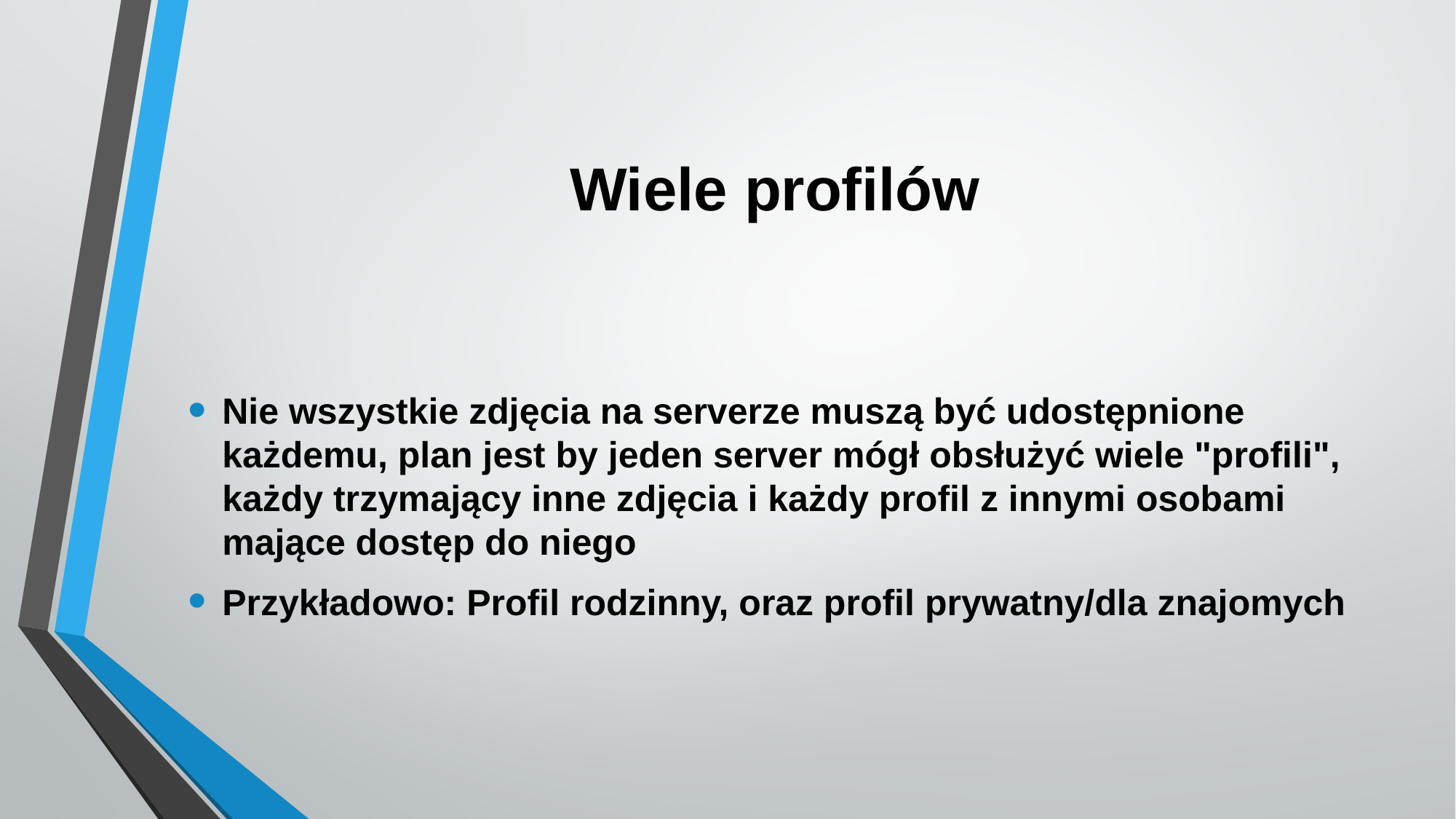

# Wiele profilów
Nie wszystkie zdjęcia na serverze muszą być udostępnione każdemu, plan jest by jeden server mógł obsłużyć wiele "profili", każdy trzymający inne zdjęcia i każdy profil z innymi osobami mające dostęp do niego
Przykładowo: Profil rodzinny, oraz profil prywatny/dla znajomych